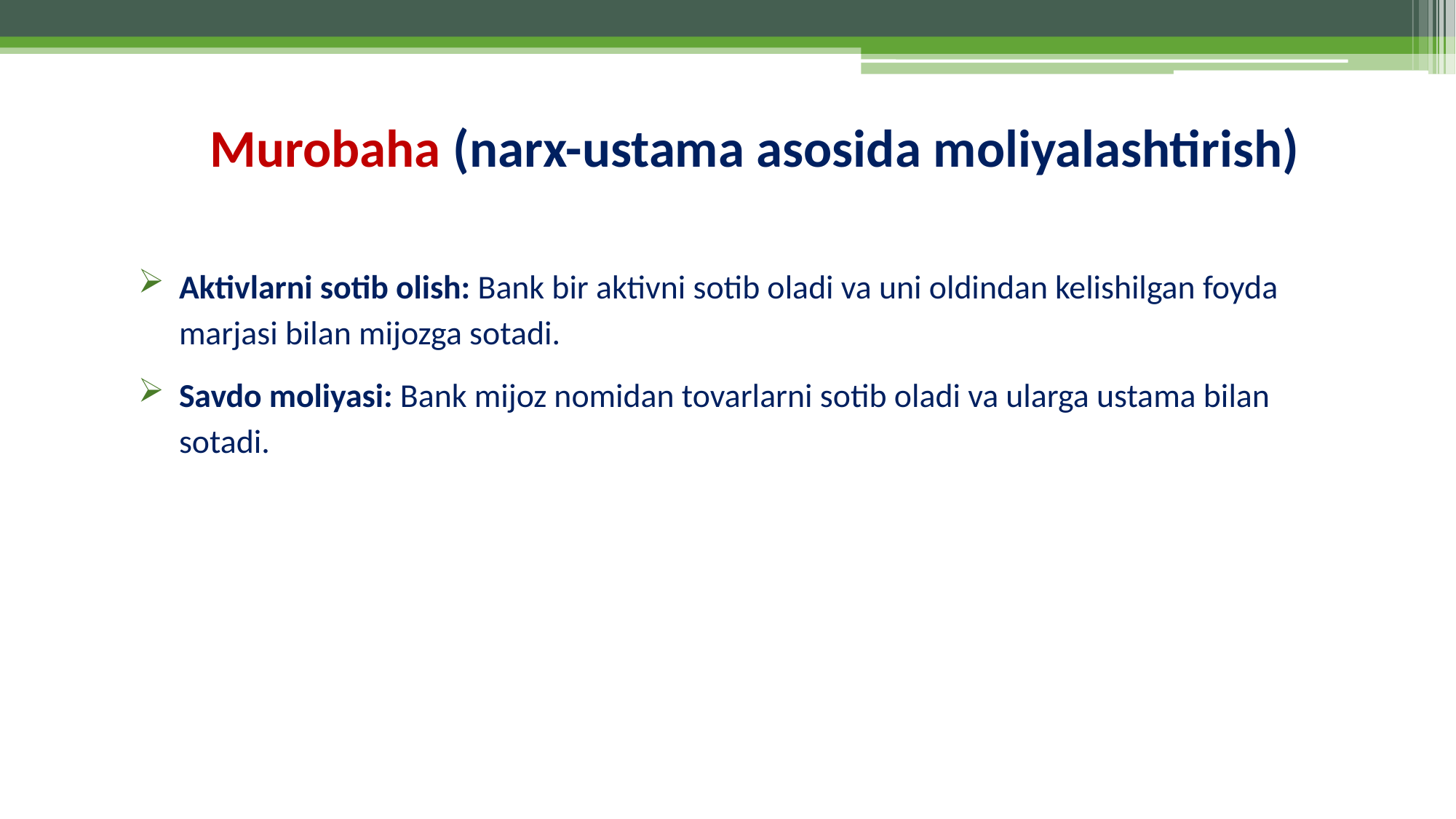

# Murobaha (narx-ustama asosida moliyalashtirish)

Aktivlarni sotib olish: Bank bir aktivni sotib oladi va uni oldindan kelishilgan foyda marjasi bilan mijozga sotadi.
Savdo moliyasi: Bank mijoz nomidan tovarlarni sotib oladi va ularga ustama bilan sotadi.